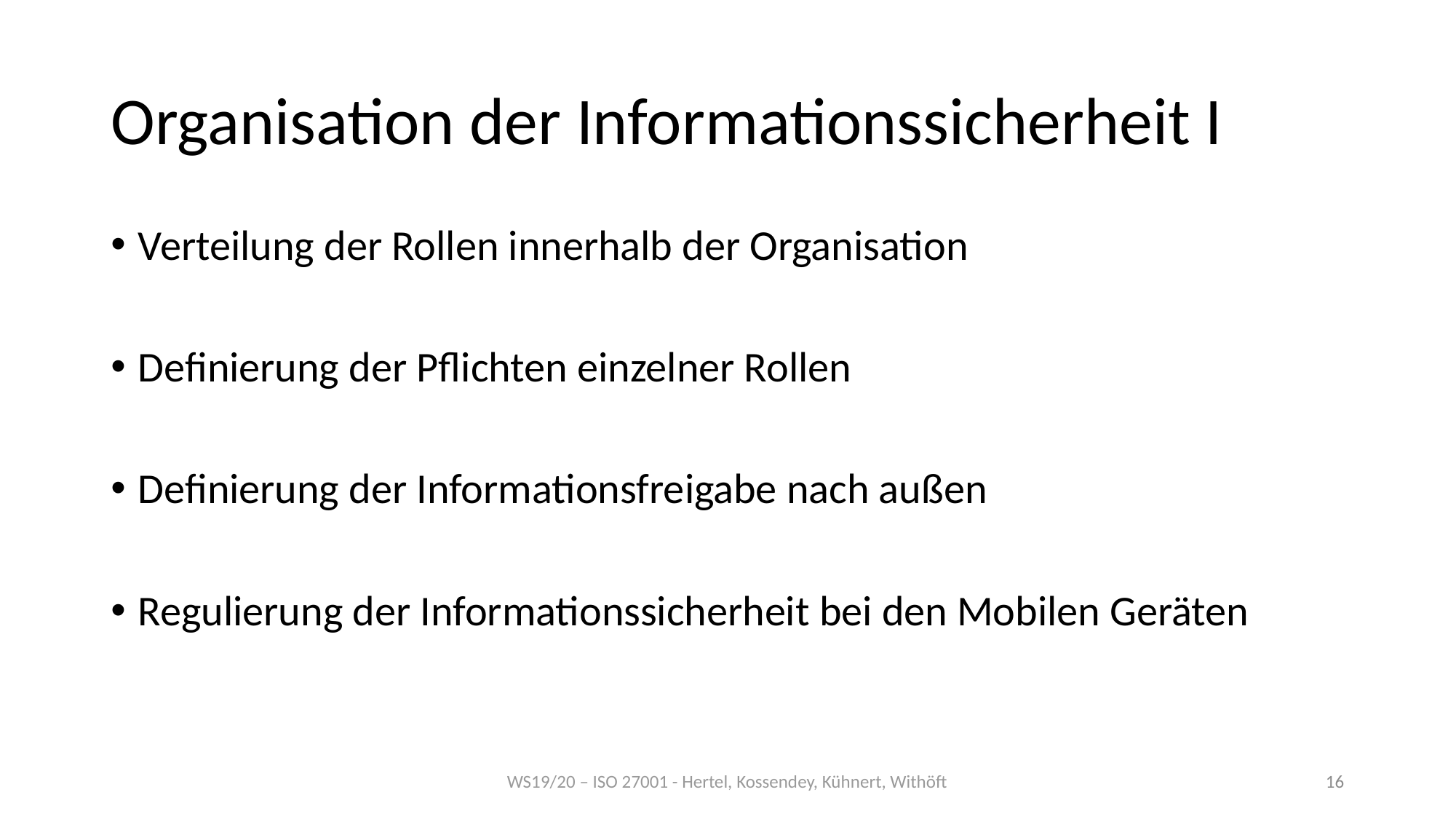

# Organisation der Informationssicherheit I
Verteilung der Rollen innerhalb der Organisation

Definierung der Pflichten einzelner Rollen

Definierung der Informationsfreigabe nach außen

Regulierung der Informationssicherheit bei den Mobilen Geräten
WS19/20 – ISO 27001 - Hertel, Kossendey, Kühnert, Withöft
16